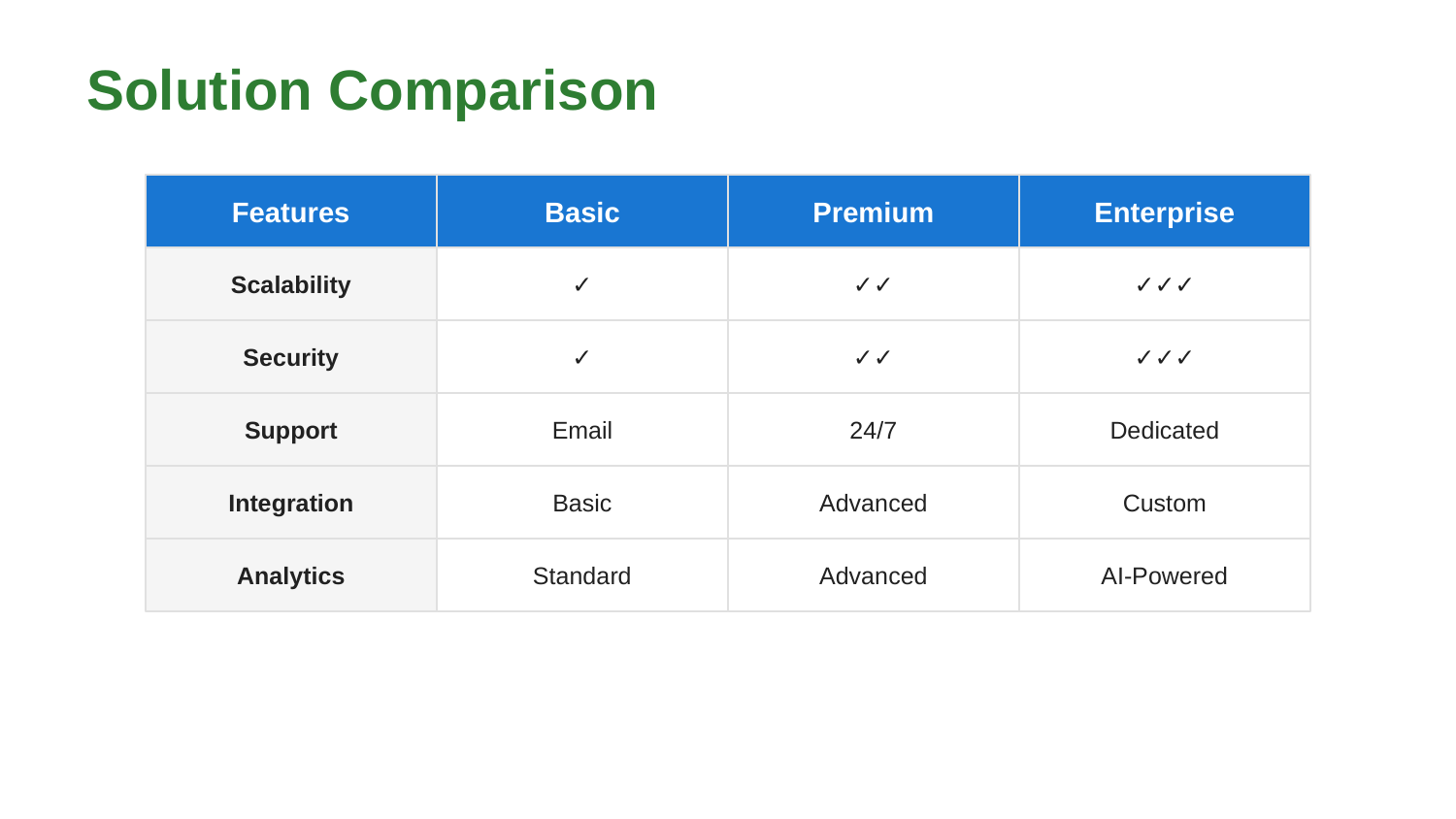

Solution Comparison

Features

Basic

Premium

Enterprise

Scalability

✓

✓✓

✓✓✓

Security

✓

✓✓

✓✓✓

Support

Email

24/7

Dedicated

Integration

Basic

Advanced

Custom

Analytics

Standard

Advanced

AI-Powered